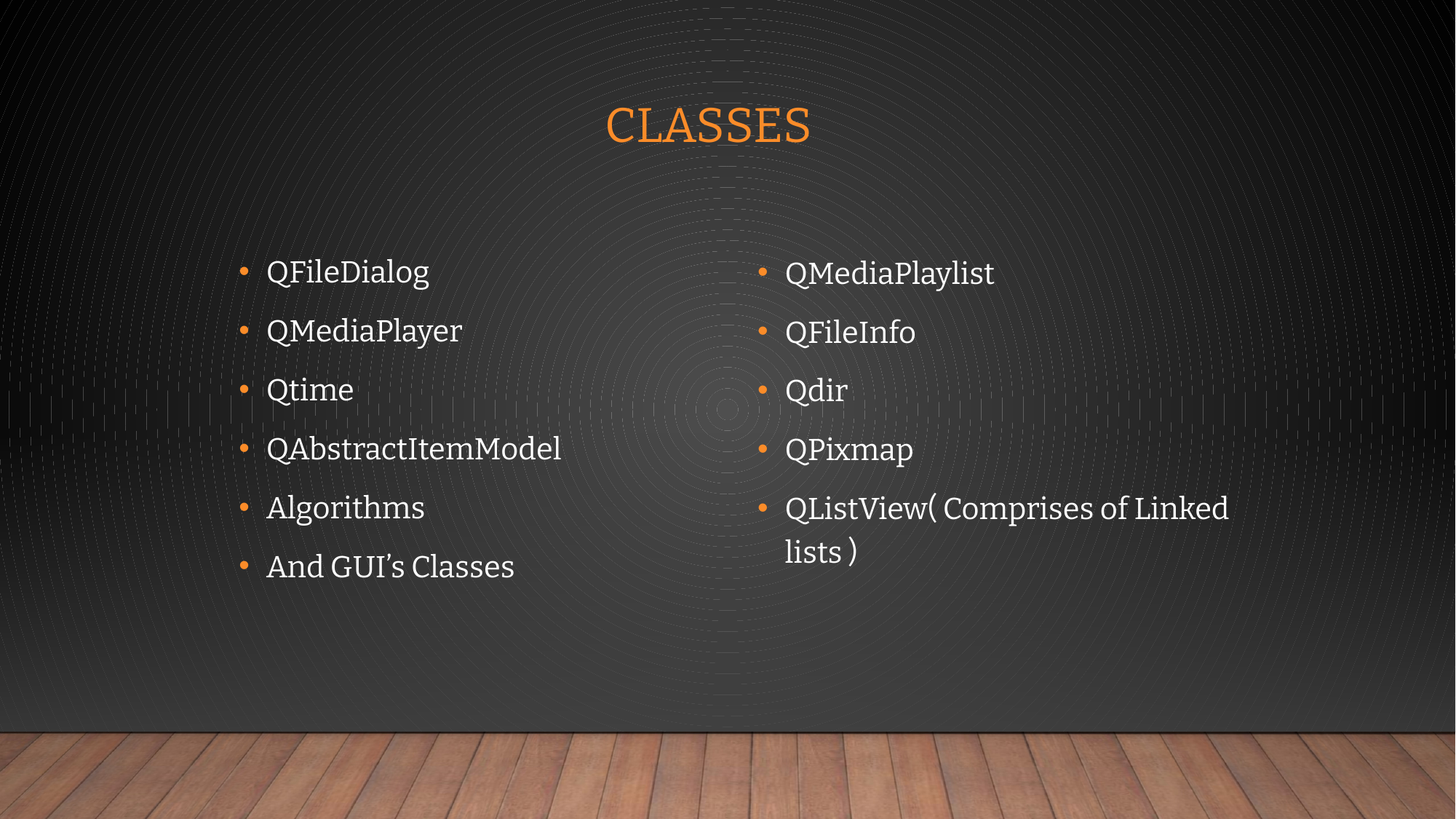

# Classes
QFileDialog
QMediaPlayer
Qtime
QAbstractItemModel
Algorithms
And GUI’s Classes
QMediaPlaylist
QFileInfo
Qdir
QPixmap
QListView( Comprises of Linked lists )